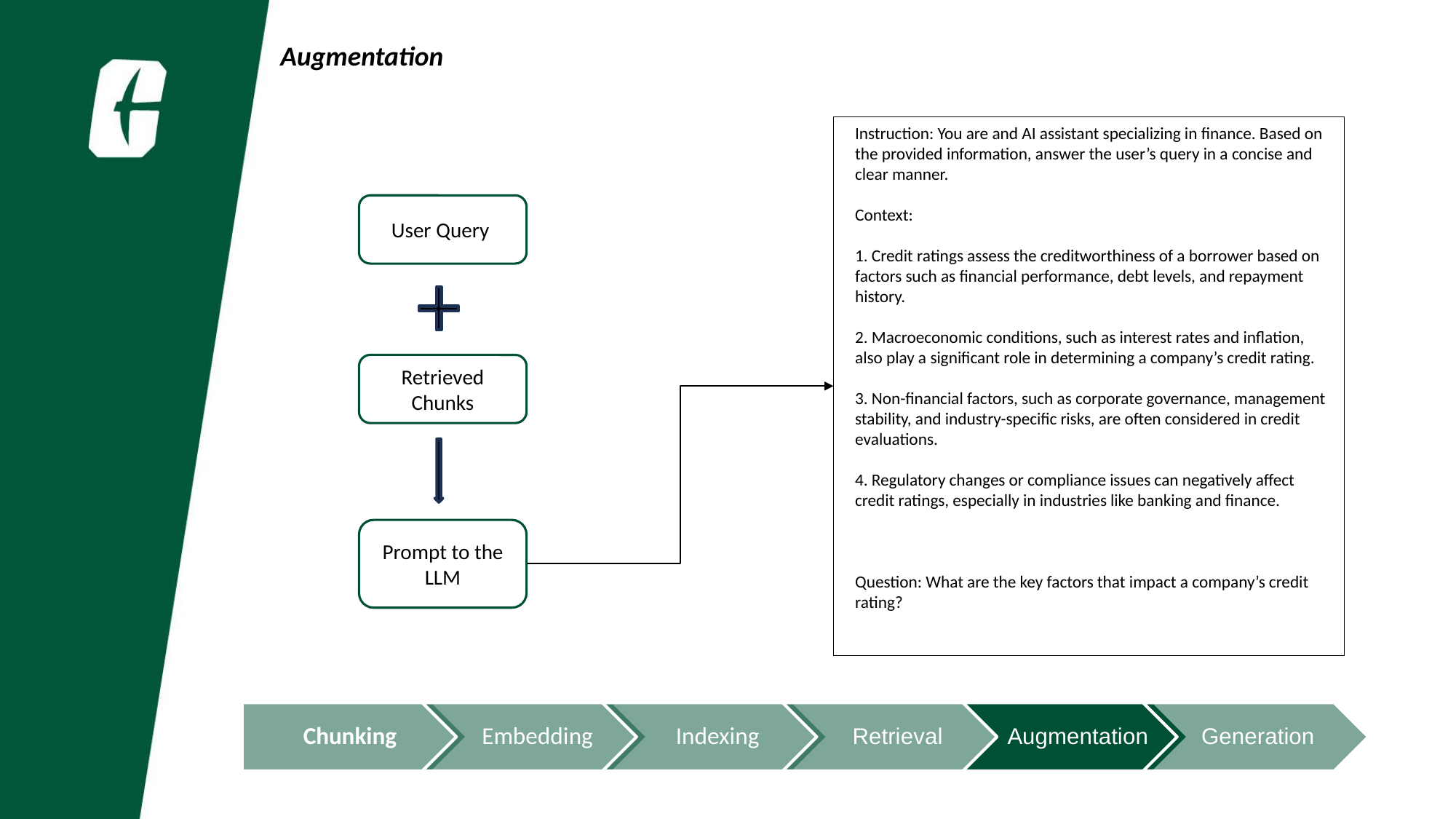

Augmentation
Instruction: You are and AI assistant specializing in finance. Based on the provided information, answer the user’s query in a concise and clear manner.

Context:

1. Credit ratings assess the creditworthiness of a borrower based on factors such as financial performance, debt levels, and repayment history.

2. Macroeconomic conditions, such as interest rates and inflation, also play a significant role in determining a company’s credit rating.

3. Non-financial factors, such as corporate governance, management stability, and industry-specific risks, are often considered in credit evaluations.

4. Regulatory changes or compliance issues can negatively affect credit ratings, especially in industries like banking and finance.

Question: What are the key factors that impact a company’s credit rating?

User Query

Retrieved Chunks

Prompt to the LLM
Chunking
Embedding
Indexing
Retrieval
Augmentation
Generation